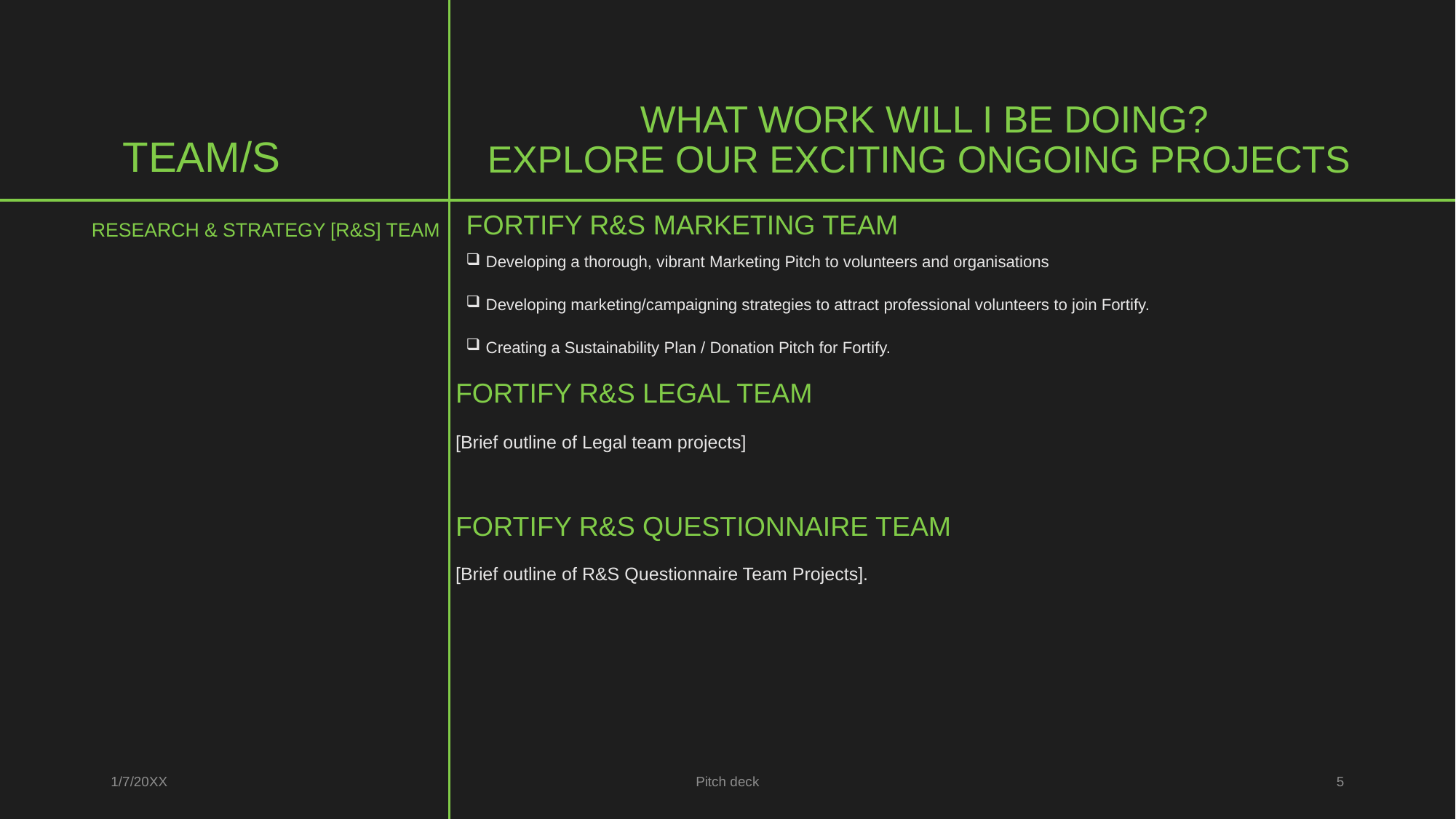

# Team/s
What work will I be doing?
Explore our exciting ongoing projects
Fortify R&S Marketing team
Research & strategy [R&S] team
Developing a thorough, vibrant Marketing Pitch to volunteers and organisations
Developing marketing/campaigning strategies to attract professional volunteers to join Fortify.
Creating a Sustainability Plan / Donation Pitch for Fortify.

Fortify r&s Legal team
[Brief outline of Legal team projects]
Fortify R&S questionnaire team
[Brief outline of R&S Questionnaire Team Projects].
1/7/20XX
Pitch deck
5